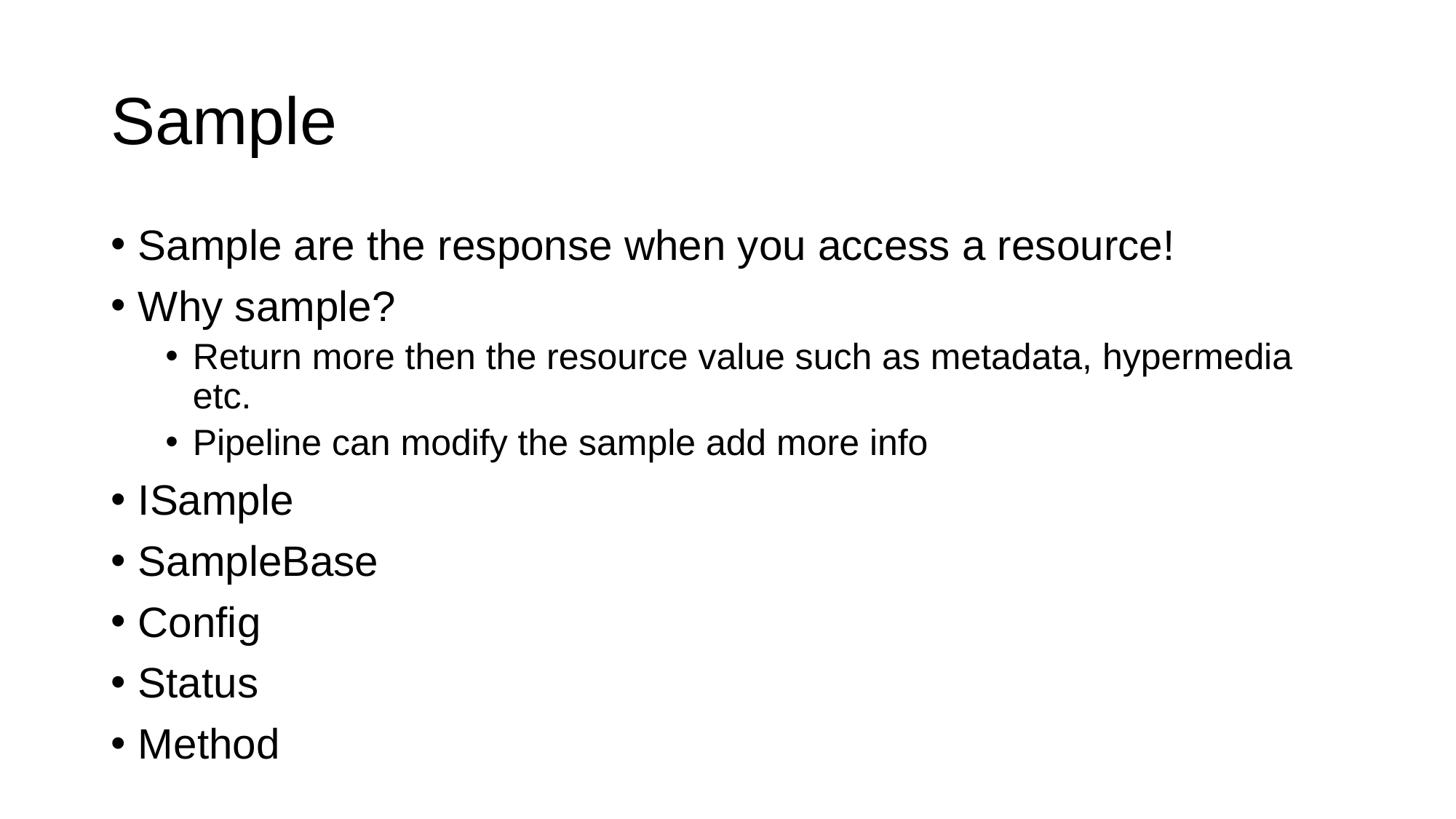

# Sample
Sample are the response when you access a resource!
Why sample?
Return more then the resource value such as metadata, hypermedia etc.
Pipeline can modify the sample add more info
ISample
SampleBase
Config
Status
Method